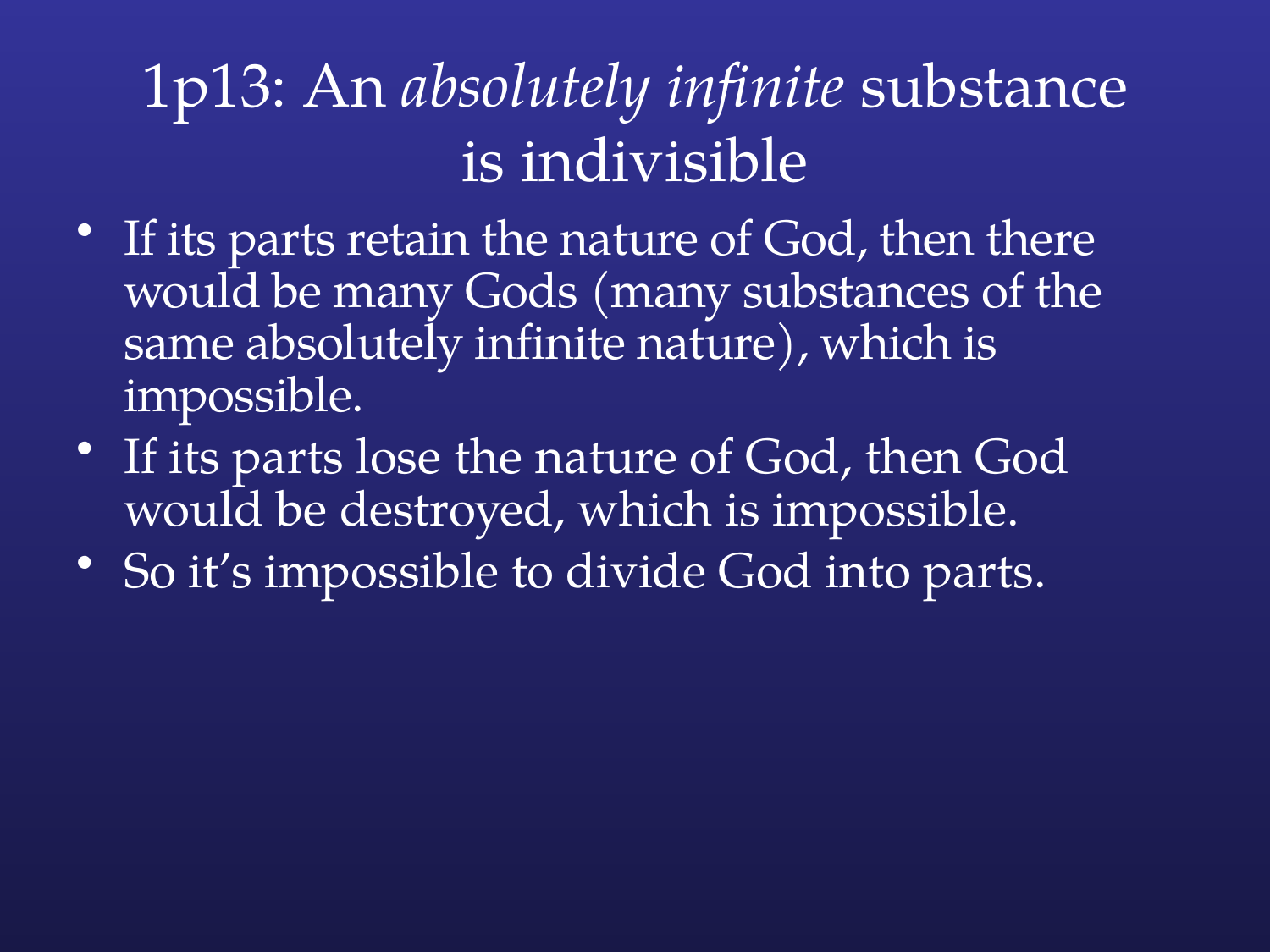

# 1p13: An absolutely infinite substance is indivisible
If its parts retain the nature of God, then there would be many Gods (many substances of the same absolutely infinite nature), which is impossible.
If its parts lose the nature of God, then God would be destroyed, which is impossible.
So it’s impossible to divide God into parts.